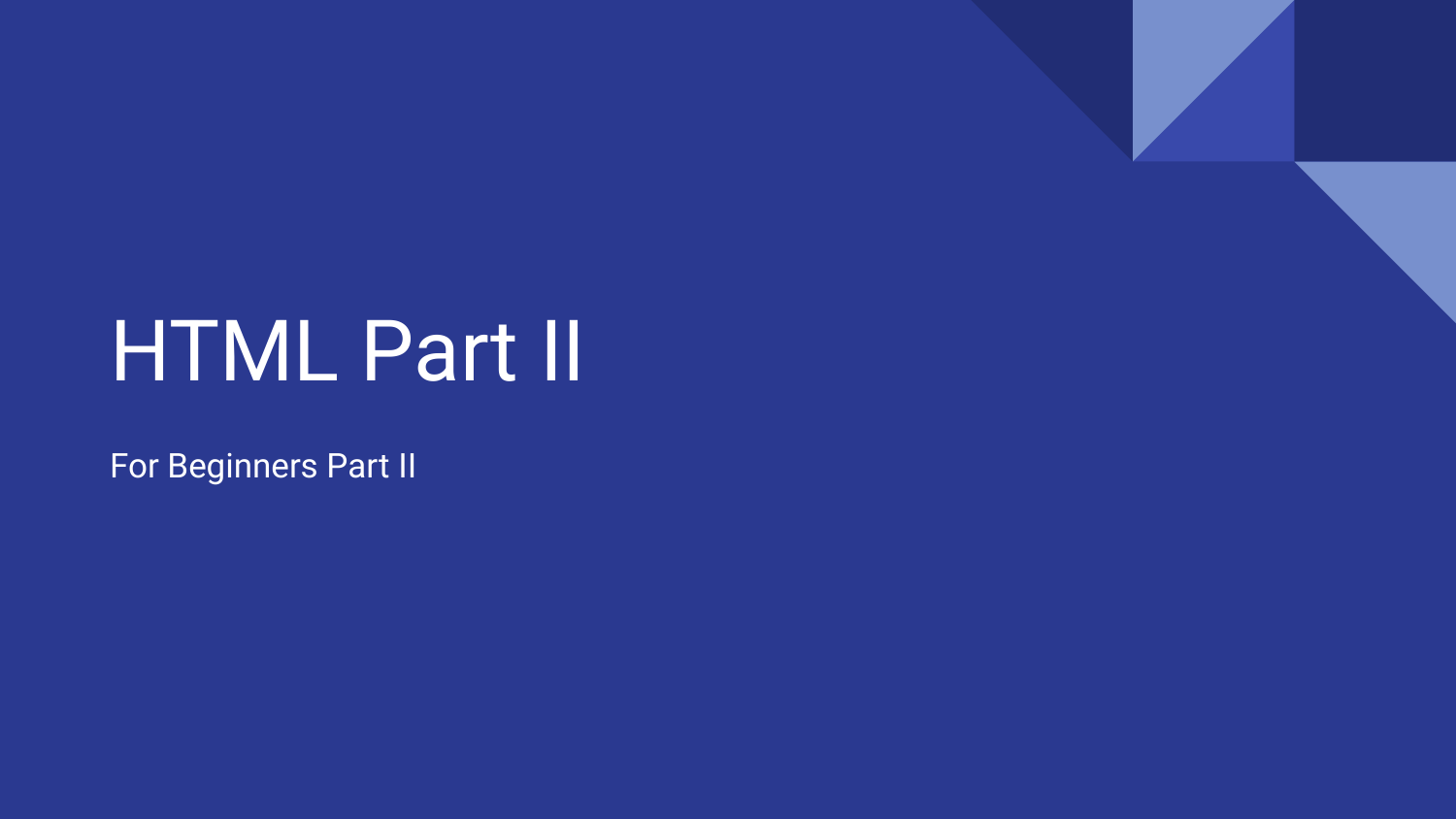

# HTML Part II
For Beginners Part II